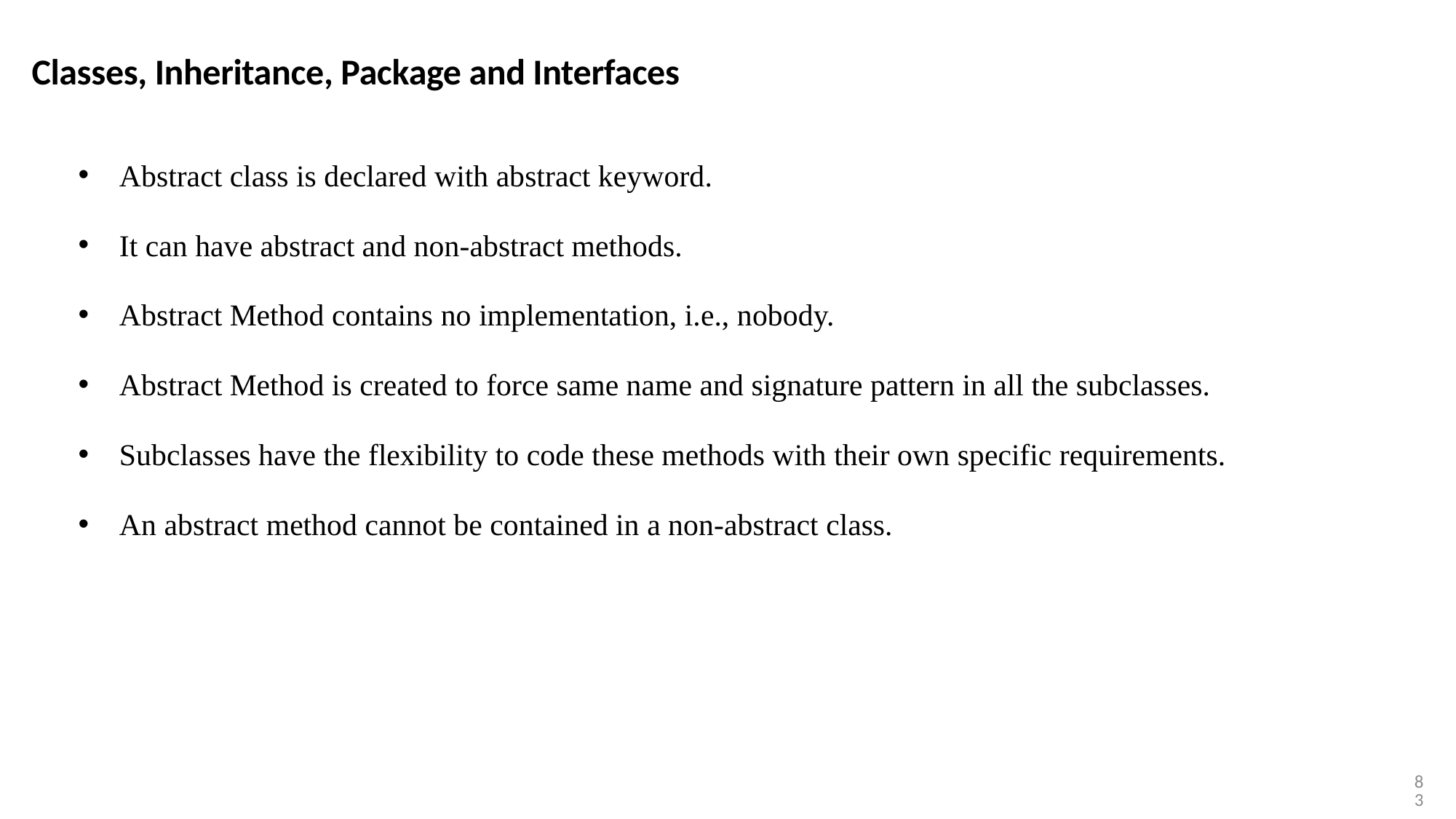

Classes, Inheritance, Package and Interfaces
Abstract class is declared with abstract keyword.
It can have abstract and non-abstract methods.
Abstract Method contains no implementation, i.e., nobody.
Abstract Method is created to force same name and signature pattern in all the subclasses.
Subclasses have the flexibility to code these methods with their own specific requirements.
An abstract method cannot be contained in a non-abstract class.
83